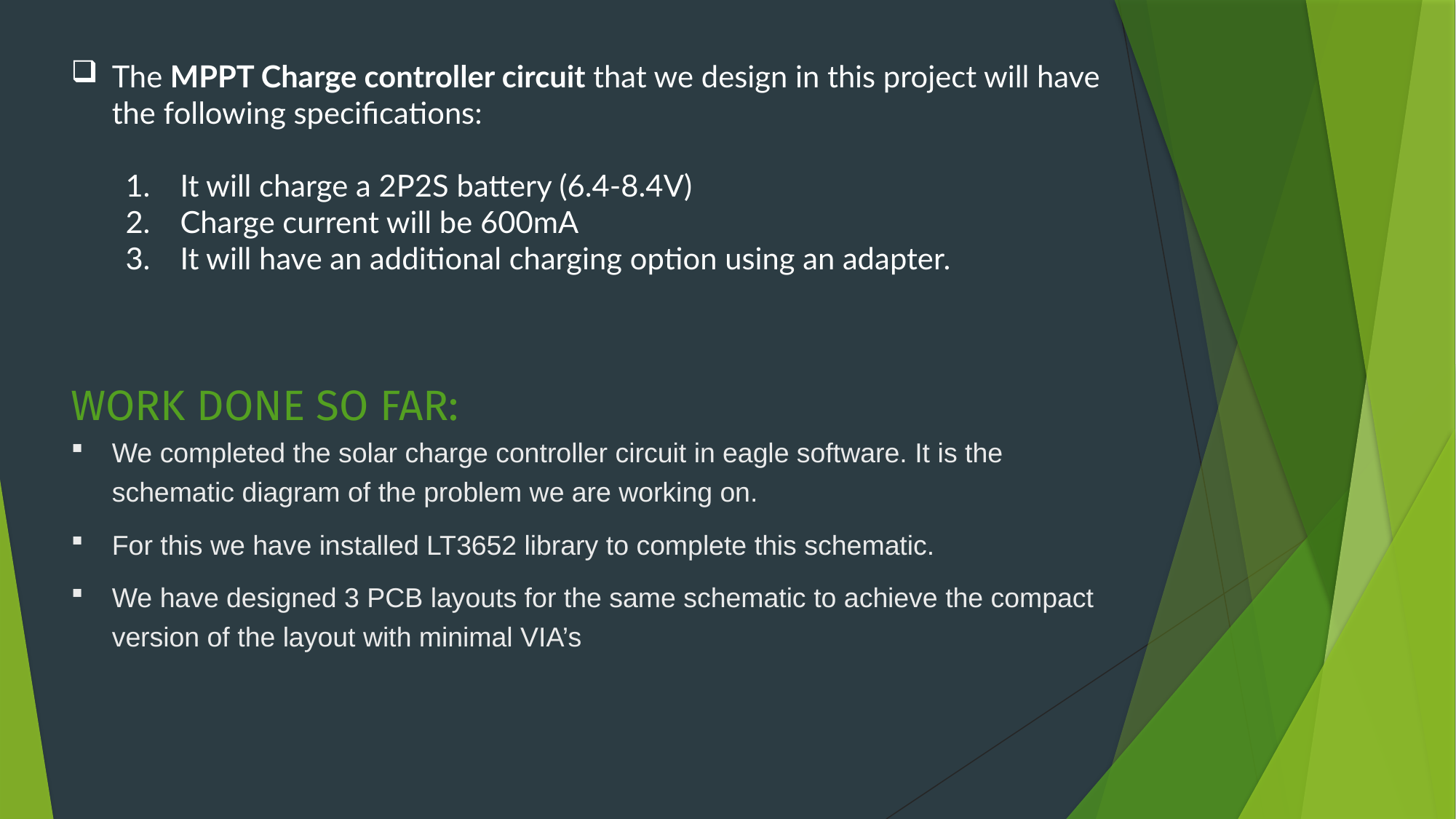

The MPPT Charge controller circuit that we design in this project will have the following specifications:

It will charge a 2P2S battery (6.4-8.4V)
Charge current will be 600mA
It will have an additional charging option using an adapter.

WORK DONE SO FAR:
We completed the solar charge controller circuit in eagle software. It is the schematic diagram of the problem we are working on.
For this we have installed LT3652 library to complete this schematic.
We have designed 3 PCB layouts for the same schematic to achieve the compact version of the layout with minimal VIA’s